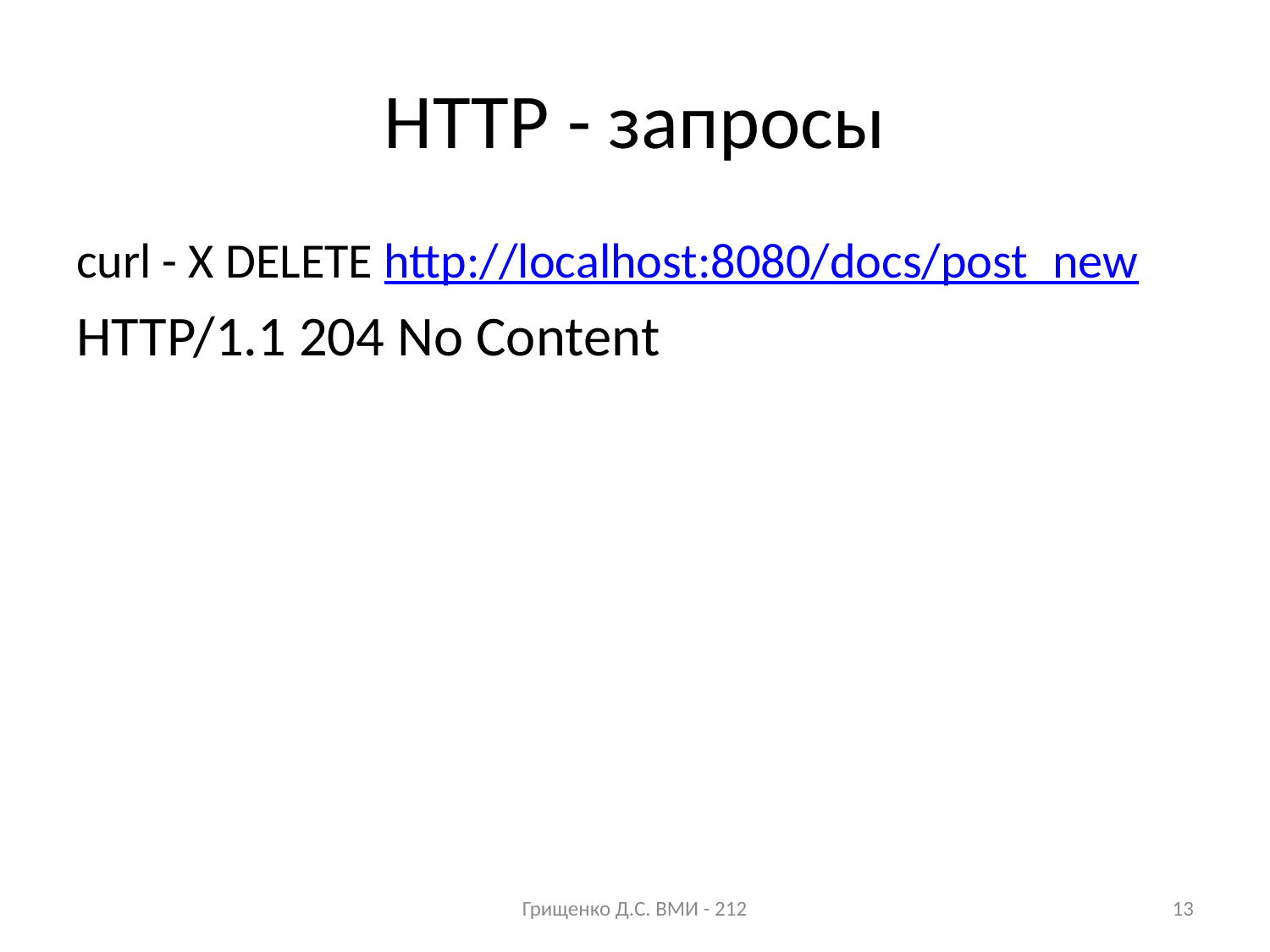

# HTTP - запросы
curl - X DELETE http://localhost:8080/docs/post_new
HTTP/1.1 204 No Content

Грищенко Д.С. ВМИ - 212
13